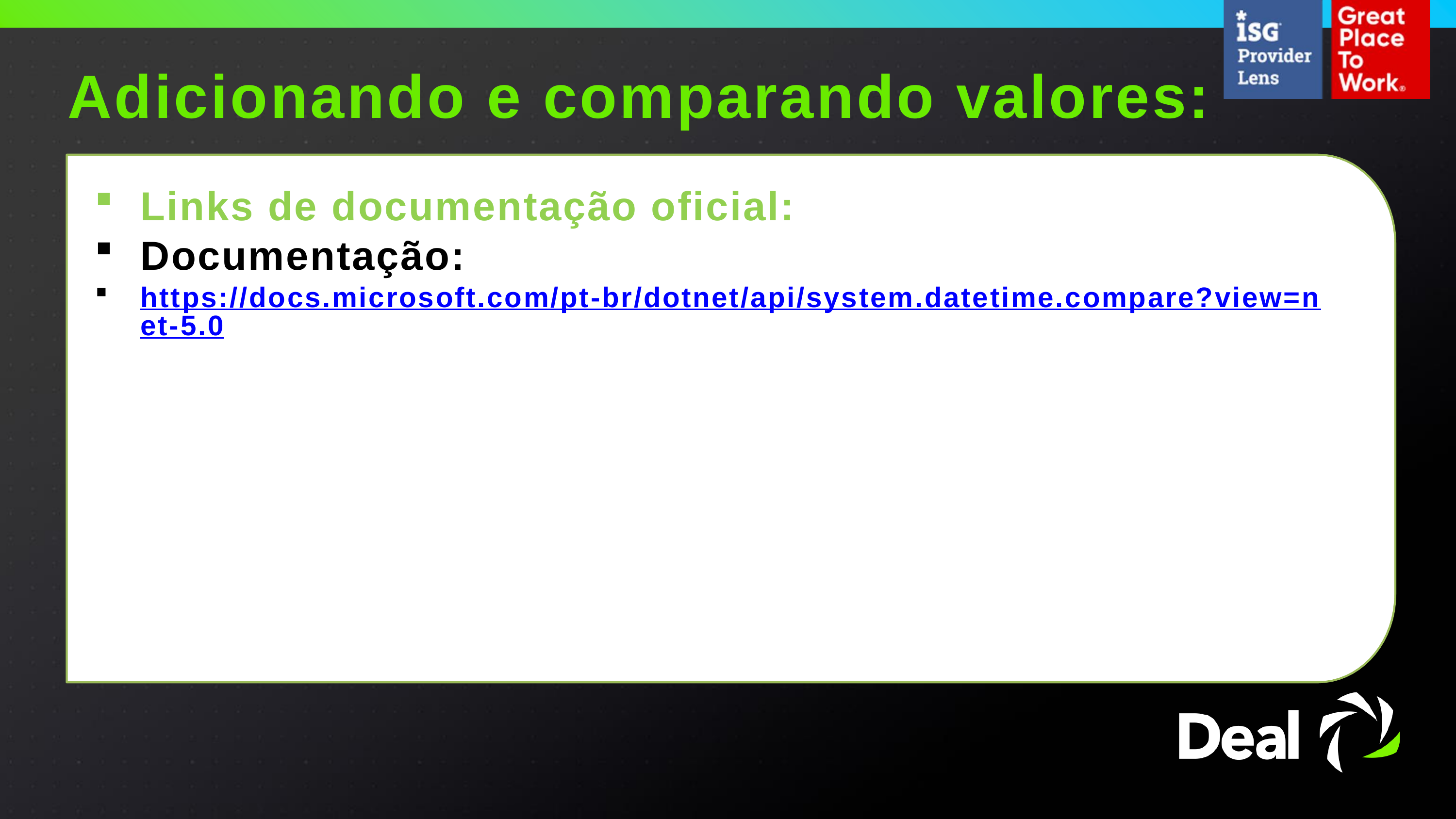

Adicionando e comparando valores:

Links de documentação oficial:
Documentação:
https://docs.microsoft.com/pt-br/dotnet/api/system.datetime.compare?view=net-5.0